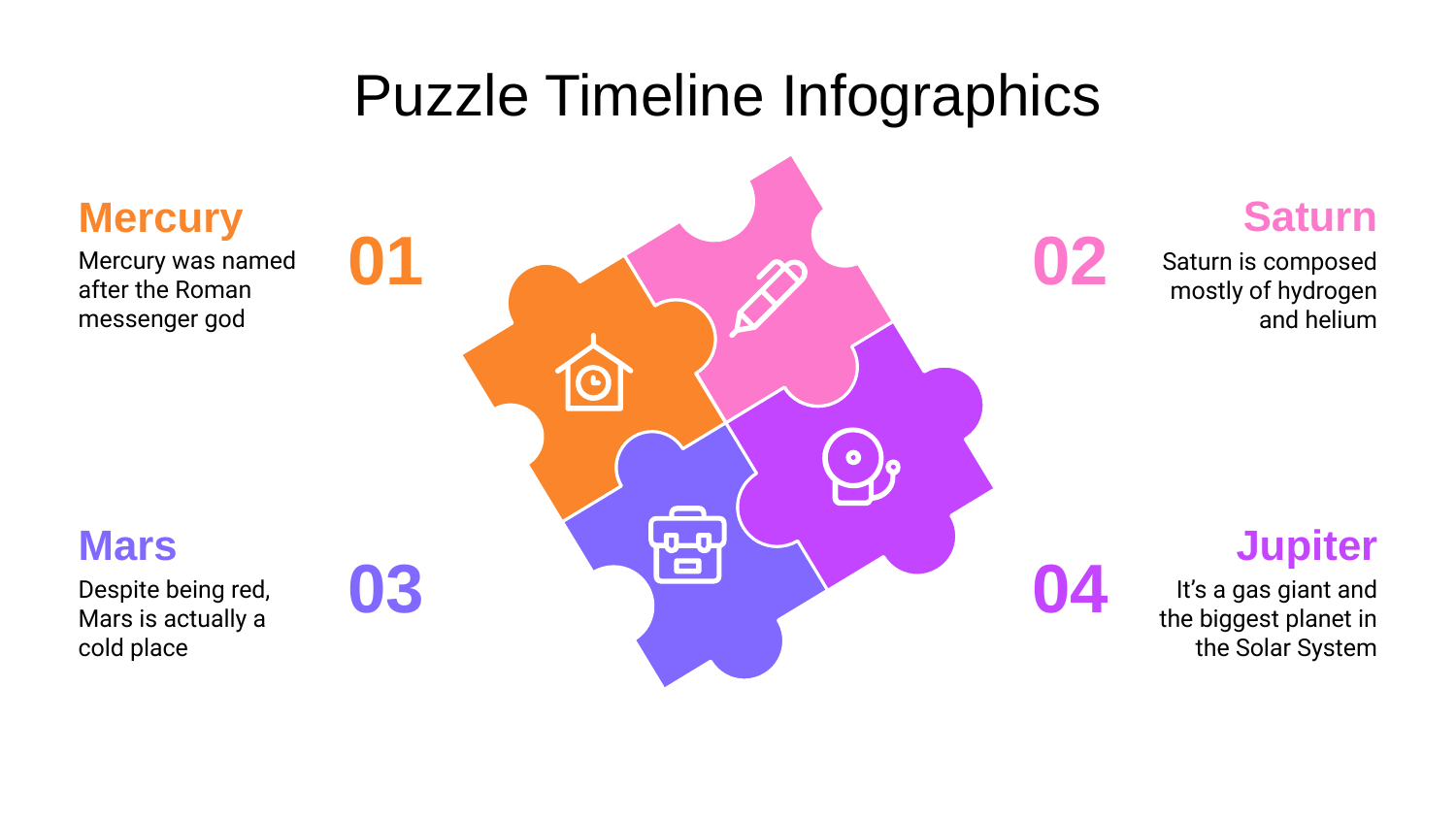

# Puzzle Timeline Infographics

Saturn
02
Saturn is composed mostly of hydrogen and helium
Mercury
Mercury was named after the Roman messenger god

01

Jupiter
04
It’s a gas giant and the biggest planet in the Solar System
Mars
Despite being red, Mars is actually a cold place
03